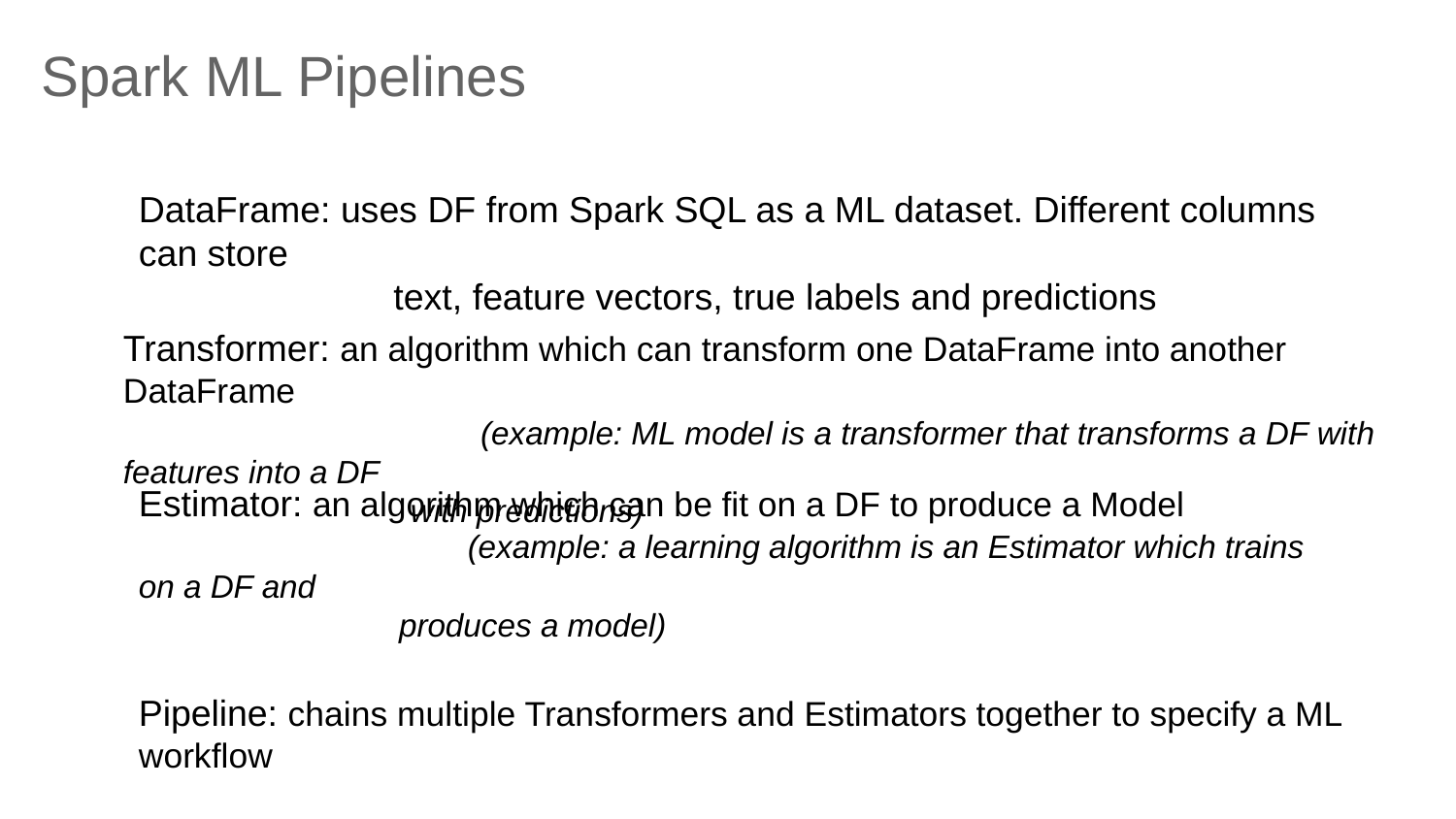

Spark ML Pipelines
DataFrame: uses DF from Spark SQL as a ML dataset. Different columns can store
                         text, feature vectors, true labels and predictions
Transformer: an algorithm which can transform one DataFrame into another DataFrame
		       (example: ML model is a transformer that transforms a DF with features into a DF
                                with predictions)
Estimator: an algorithm which can be fit on a DF to produce a Model
		    (example: a learning algorithm is an Estimator which trains on a DF and
                             produces a model)
Pipeline: chains multiple Transformers and Estimators together to specify a ML workflow